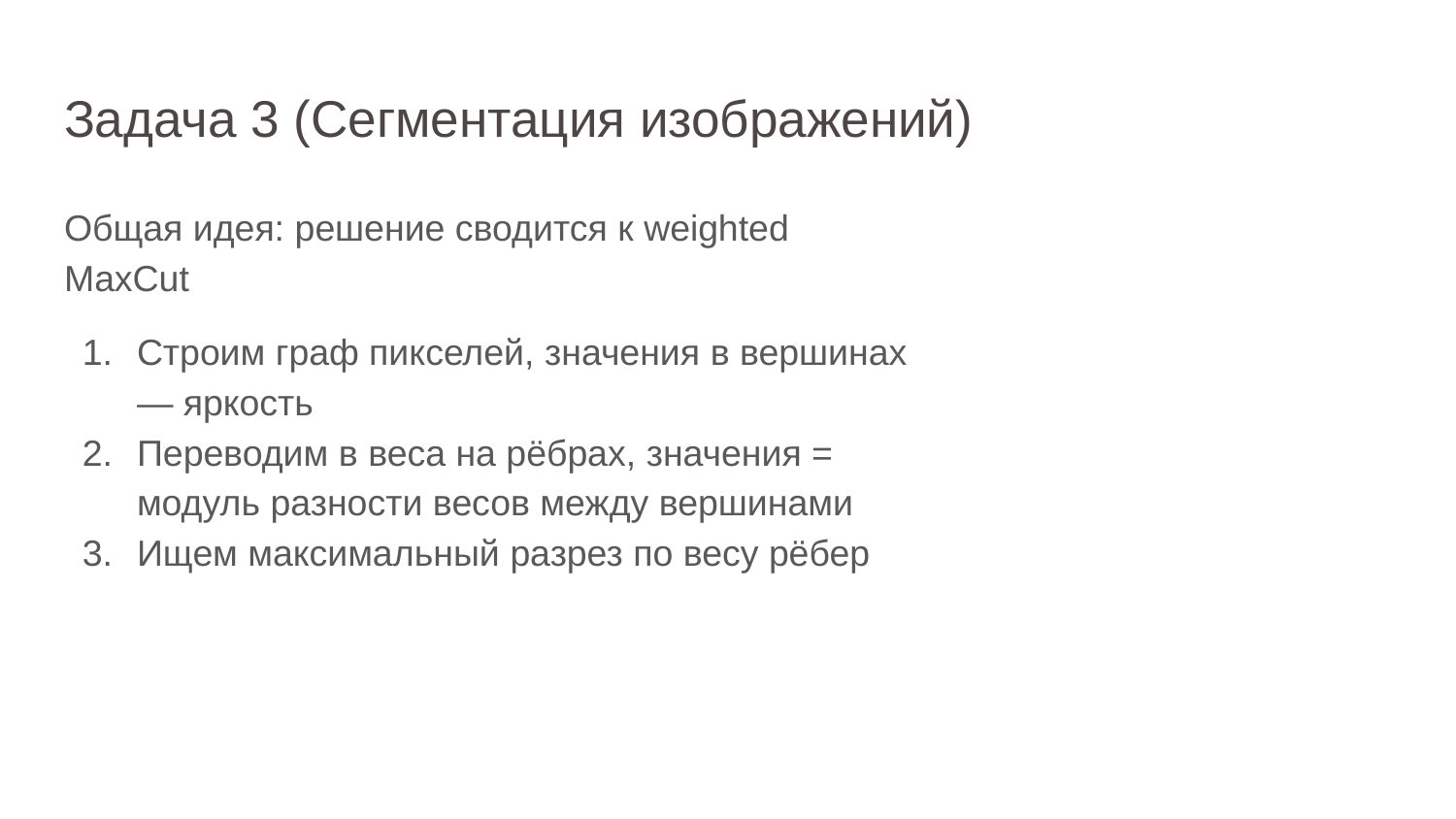

# Задача 3 (Сегментация изображений)
Общая идея: решение сводится к weighted MaxCut
Строим граф пикселей, значения в вершинах — яркость
Переводим в веса на рёбрах, значения = модуль разности весов между вершинами
Ищем максимальный разрез по весу рёбер